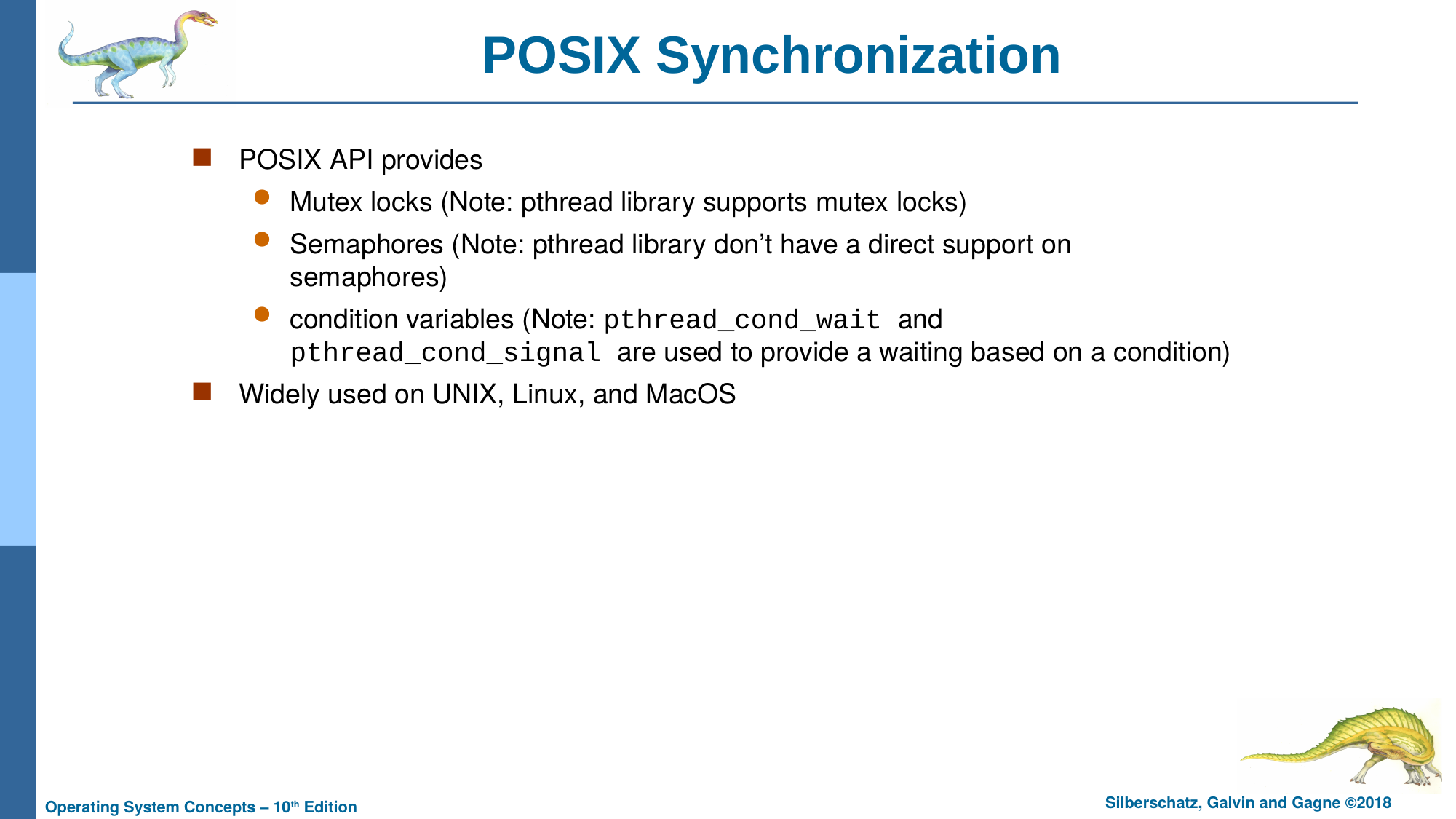

# POSIX Synchronization
POSIX API provides
Mutex locks (Note: pthread library supports mutex locks)
Semaphores (Note: pthread library don’t have a direct support on semaphores)
condition variables (Note: pthread_cond_wait and pthread_cond_signal are used to provide a waiting based on a condition)
Widely used on UNIX, Linux, and MacOS